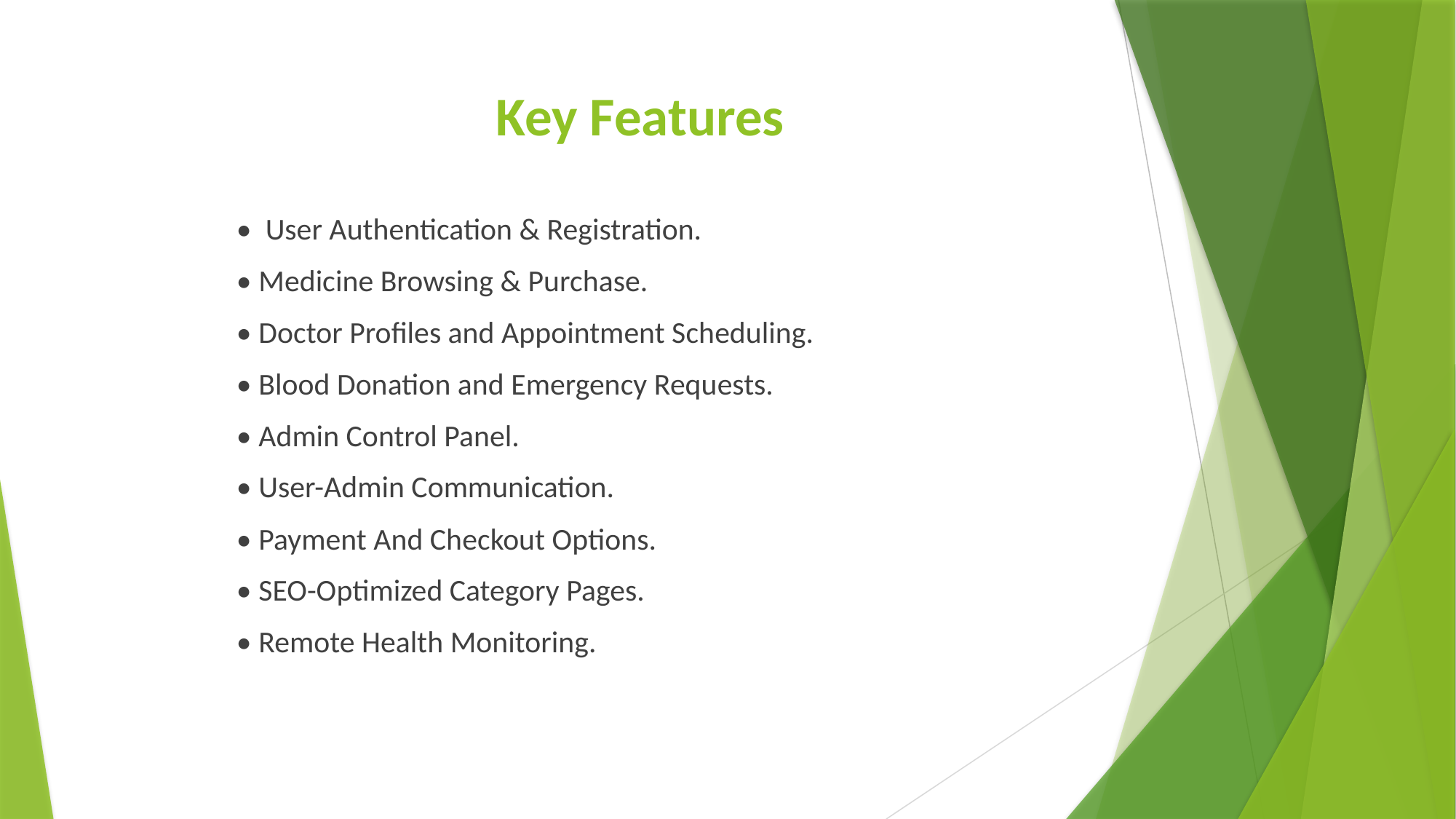

# Key Features
•  User Authentication & Registration.
• Medicine Browsing & Purchase.
• Doctor Profiles and Appointment Scheduling.
• Blood Donation and Emergency Requests.
• Admin Control Panel.
• User-Admin Communication.
• Payment And Checkout Options.
• SEO-Optimized Category Pages.
• Remote Health Monitoring.